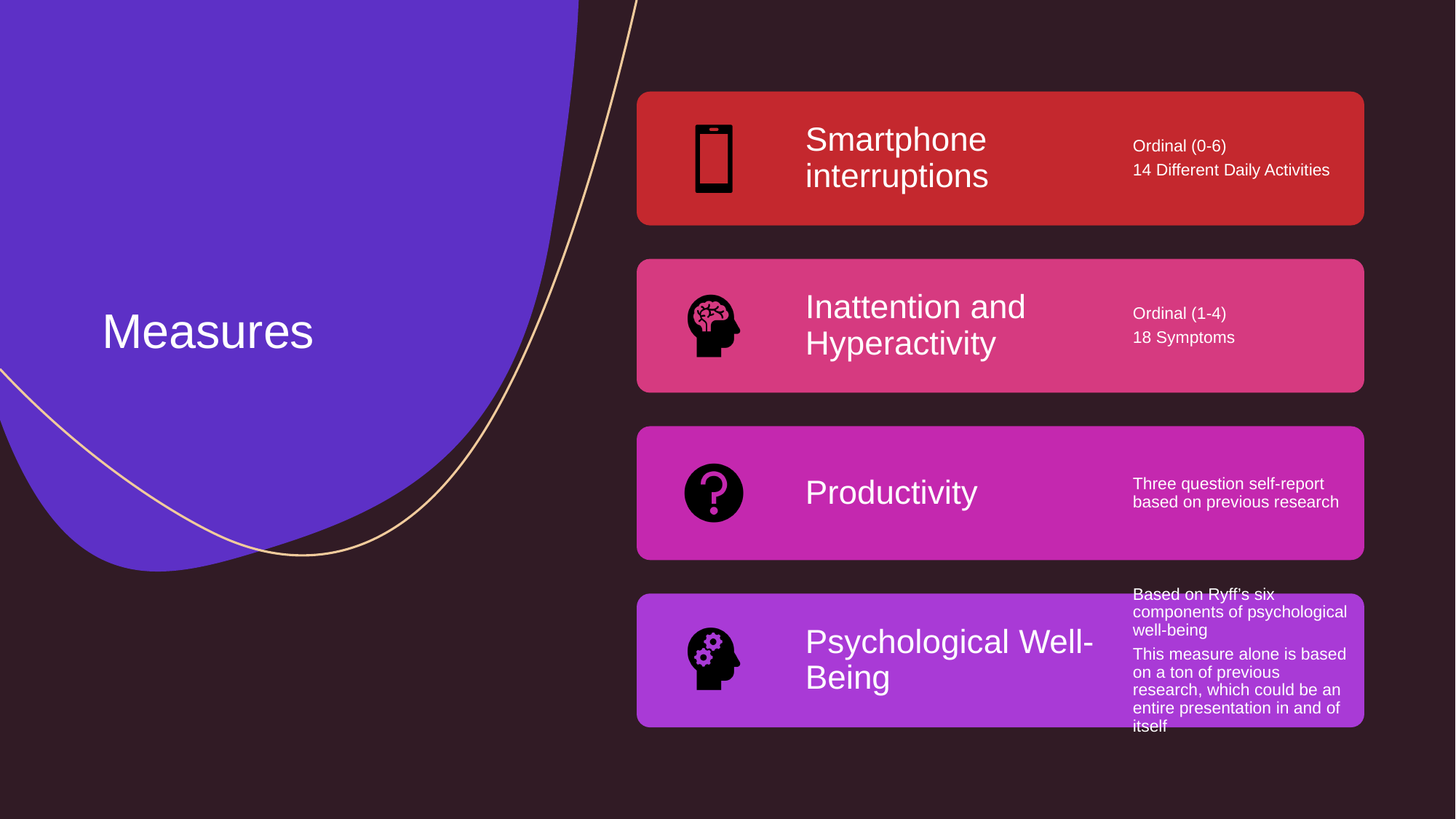

# Measures
Smartphone interruptions
Ordinal (0-6)
14 Different Daily Activities
Inattention and Hyperactivity
Ordinal (1-4)
18 Symptoms
Productivity
Three question self-report based on previous research
Psychological Well-Being
Based on Ryff’s six components of psychological well-being
This measure alone is based on a ton of previous research, which could be an entire presentation in and of itself